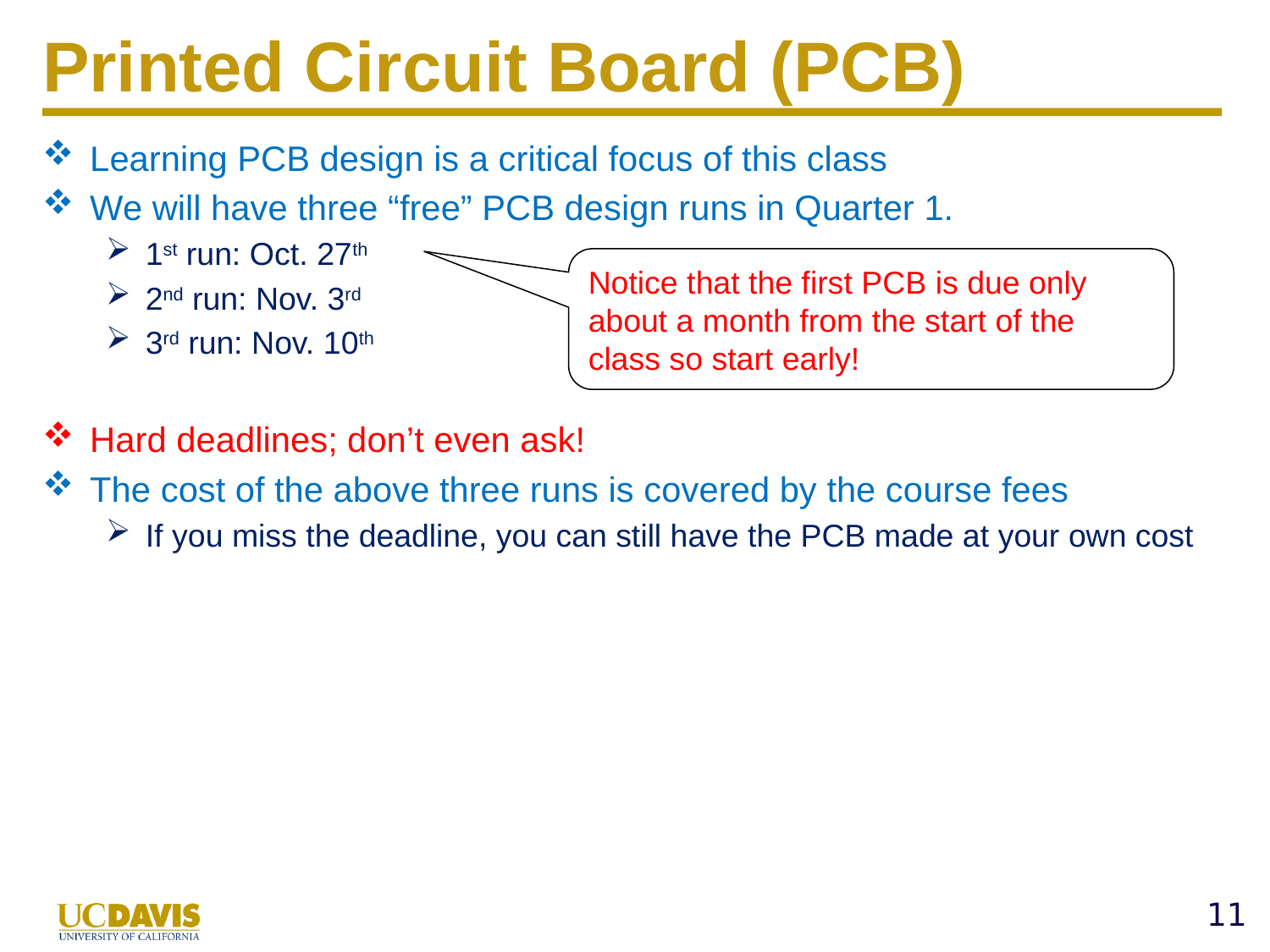

# Printed Circuit Board (PCB)
Learning PCB design is a critical focus of this class
We will have three “free” PCB design runs in Quarter 1.
1st run: Oct. 27th
2nd run: Nov. 3rd
3rd run: Nov. 10th

Hard deadlines; don’t even ask!
The cost of the above three runs is covered by the course fees
If you miss the deadline, you can still have the PCB made at your own cost
Notice that the first PCB is due only about a month from the start of the class so start early!